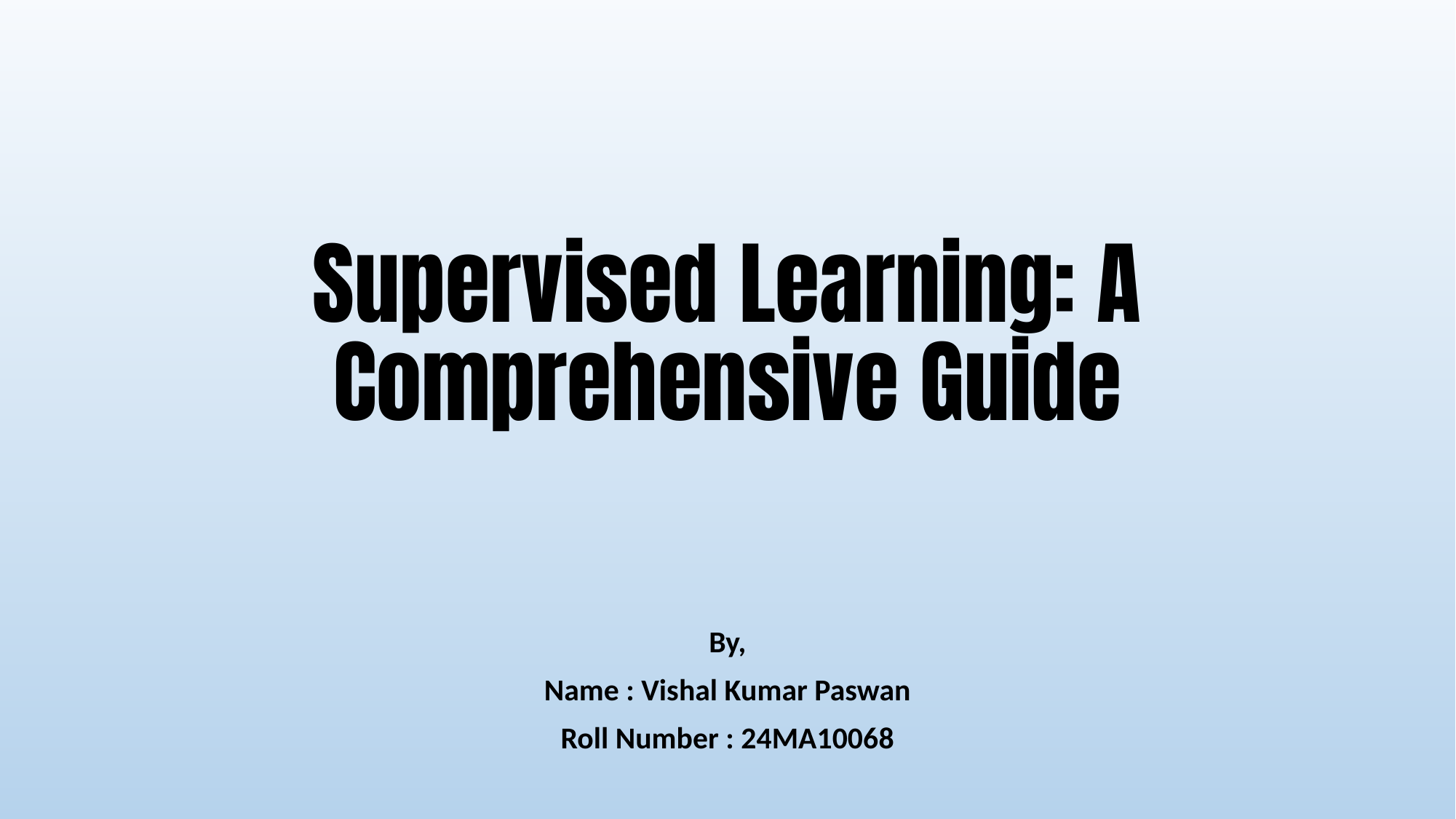

# Supervised Learning: A Comprehensive Guide
By,
Name : Vishal Kumar Paswan
Roll Number : 24MA10068